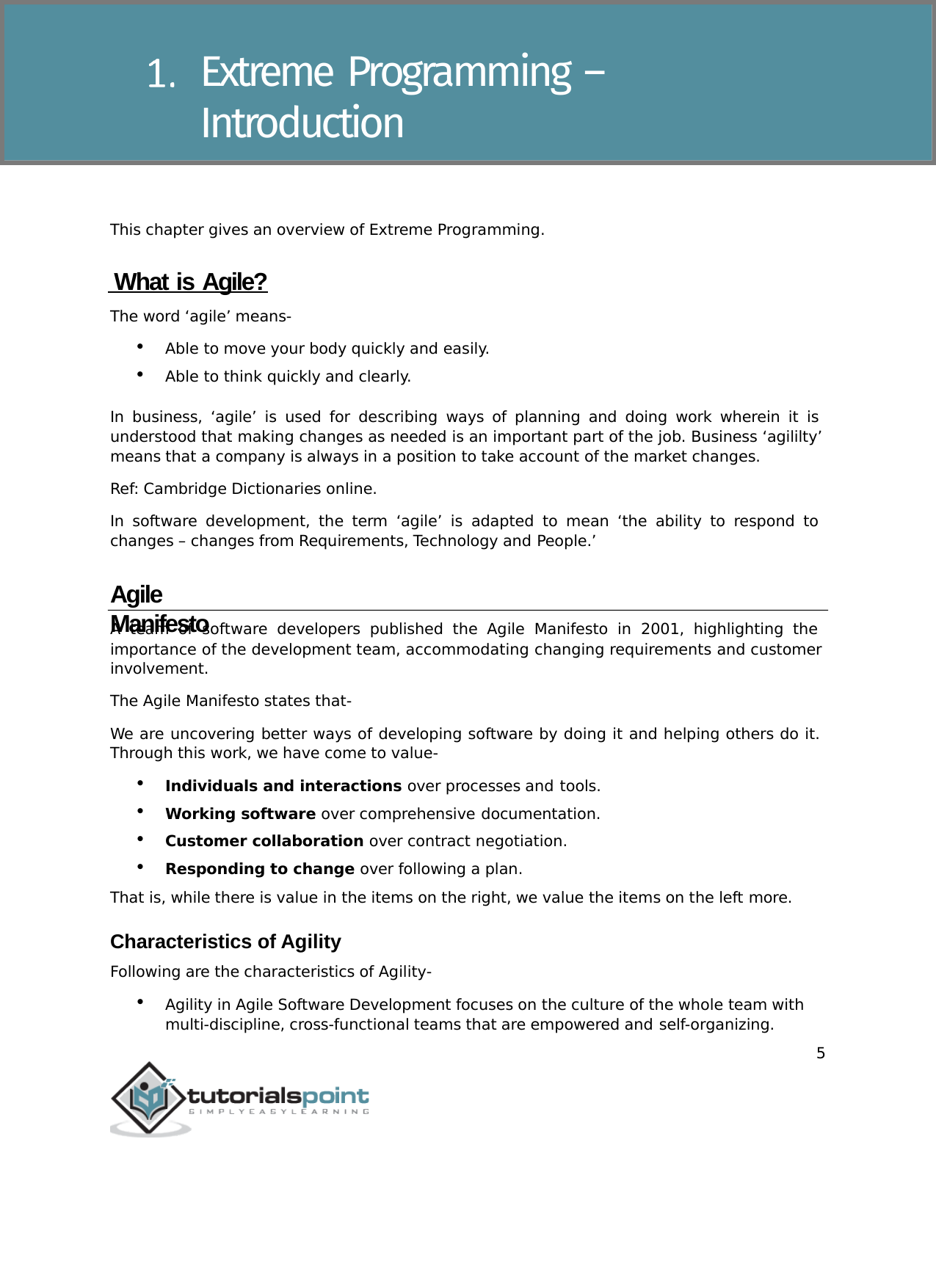

# Extreme Programming – Introduction
Extreme Programming
This chapter gives an overview of Extreme Programming.

 What is Agile?
The word ‘agile’ means-
Able to move your body quickly and easily.
Able to think quickly and clearly.

In business, ‘agile’ is used for describing ways of planning and doing work wherein it is  understood that making changes as needed is an important part of the job. Business ‘agililty’  means that a company is always in a position to take account of the market changes.
Ref: Cambridge Dictionaries online.
In software development, the term ‘agile’ is adapted to mean ‘the ability to respond to  changes – changes from Requirements, Technology and People.’
Agile Manifesto

A team of software developers published the Agile Manifesto in 2001, highlighting the  importance of the development team, accommodating changing requirements and customer  involvement.
The Agile Manifesto states that-
We are uncovering better ways of developing software by doing it and helping others do it.  Through this work, we have come to value-
Individuals and interactions over processes and tools.
Working software over comprehensive documentation.
Customer collaboration over contract negotiation.
Responding to change over following a plan.
That is, while there is value in the items on the right, we value the items on the left more.

Characteristics of Agility
Following are the characteristics of Agility-
Agility in Agile Software Development focuses on the culture of the whole team with  multi-discipline, cross-functional teams that are empowered and self-organizing.
5